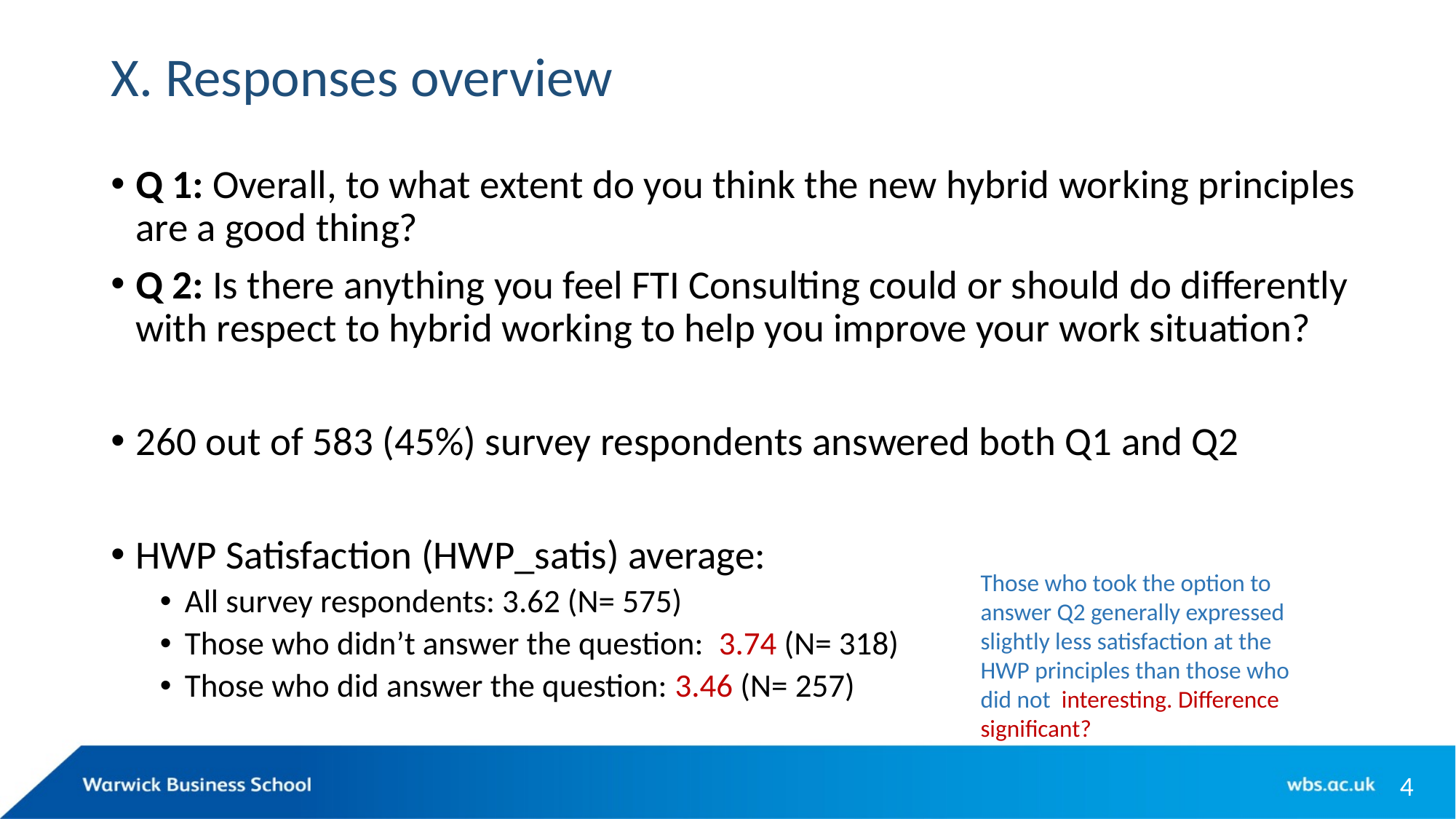

# X. Responses overview
Q 1: Overall, to what extent do you think the new hybrid working principles are a good thing?
Q 2: Is there anything you feel FTI Consulting could or should do differently with respect to hybrid working to help you improve your work situation?

260 out of 583 (45%) survey respondents answered both Q1 and Q2

HWP Satisfaction (HWP_satis) average:
All survey respondents: 3.62 (N= 575)
Those who didn’t answer the question:  3.74 (N= 318)
Those who did answer the question: 3.46 (N= 257)

Those who took the option to answer Q2 generally expressed slightly less satisfaction at the HWP principles than those who did not  interesting. Difference significant?
4